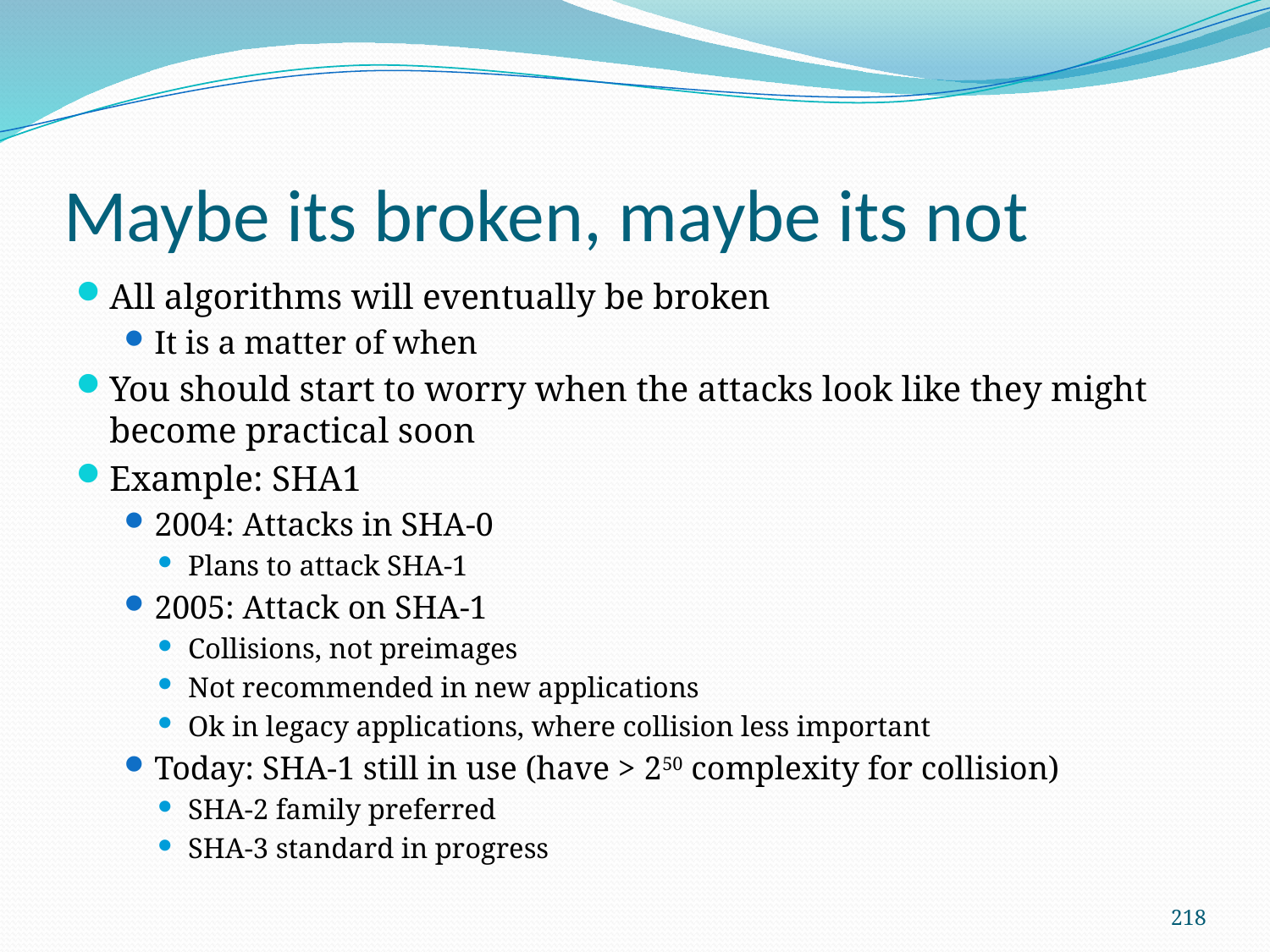

# Maybe its broken, maybe its not
All algorithms will eventually be broken
It is a matter of when
You should start to worry when the attacks look like they might become practical soon
Example: SHA1
2004: Attacks in SHA-0
Plans to attack SHA-1
2005: Attack on SHA-1
Collisions, not preimages
Not recommended in new applications
Ok in legacy applications, where collision less important
Today: SHA-1 still in use (have > 250 complexity for collision)
SHA-2 family preferred
SHA-3 standard in progress
218